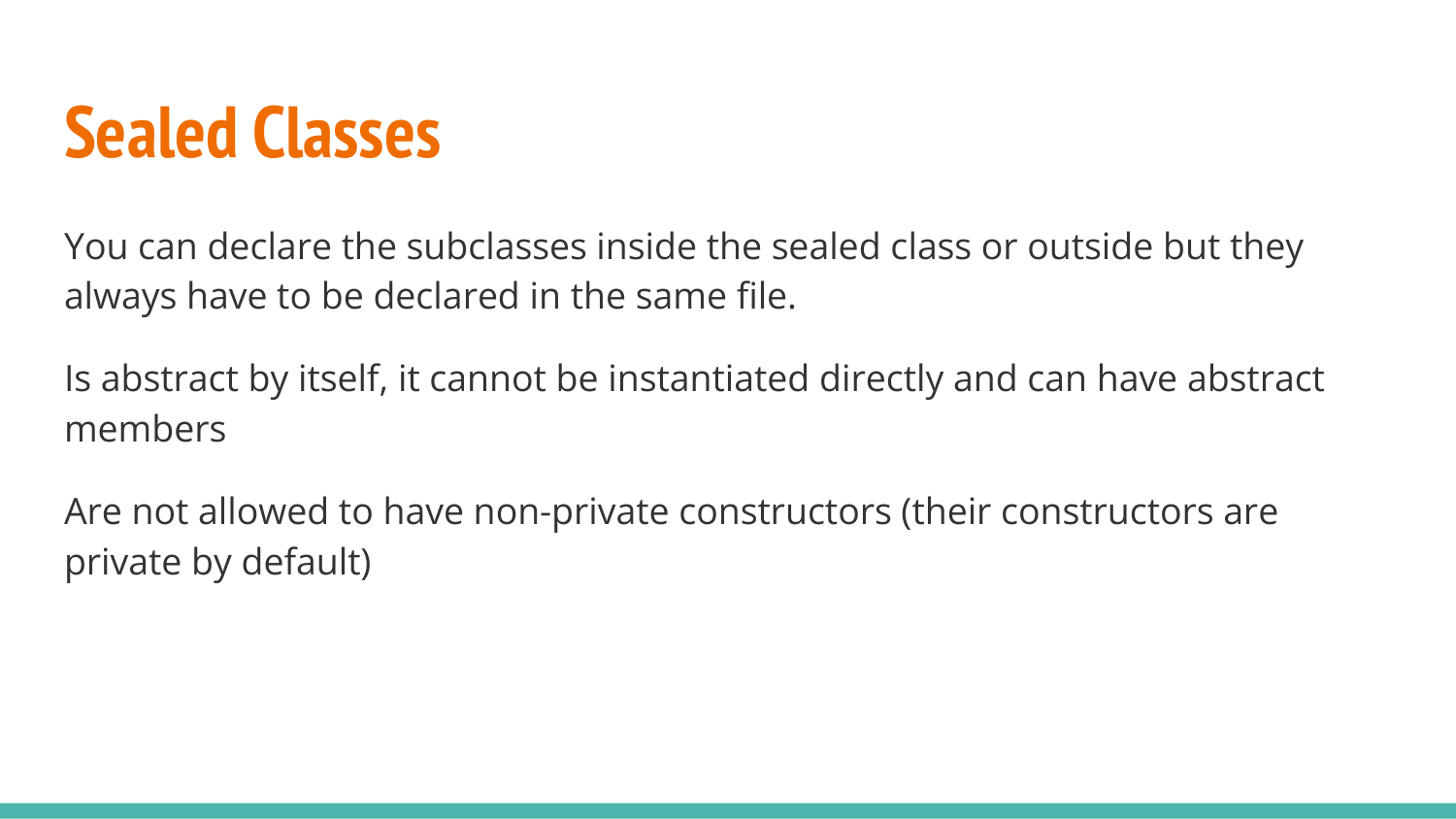

# Sealed Classes

You can declare the subclasses inside the sealed class or outside but they always have to be declared in the same file.
Is abstract by itself, it cannot be instantiated directly and can have abstract members
Are not allowed to have non-private constructors (their constructors are private by default)